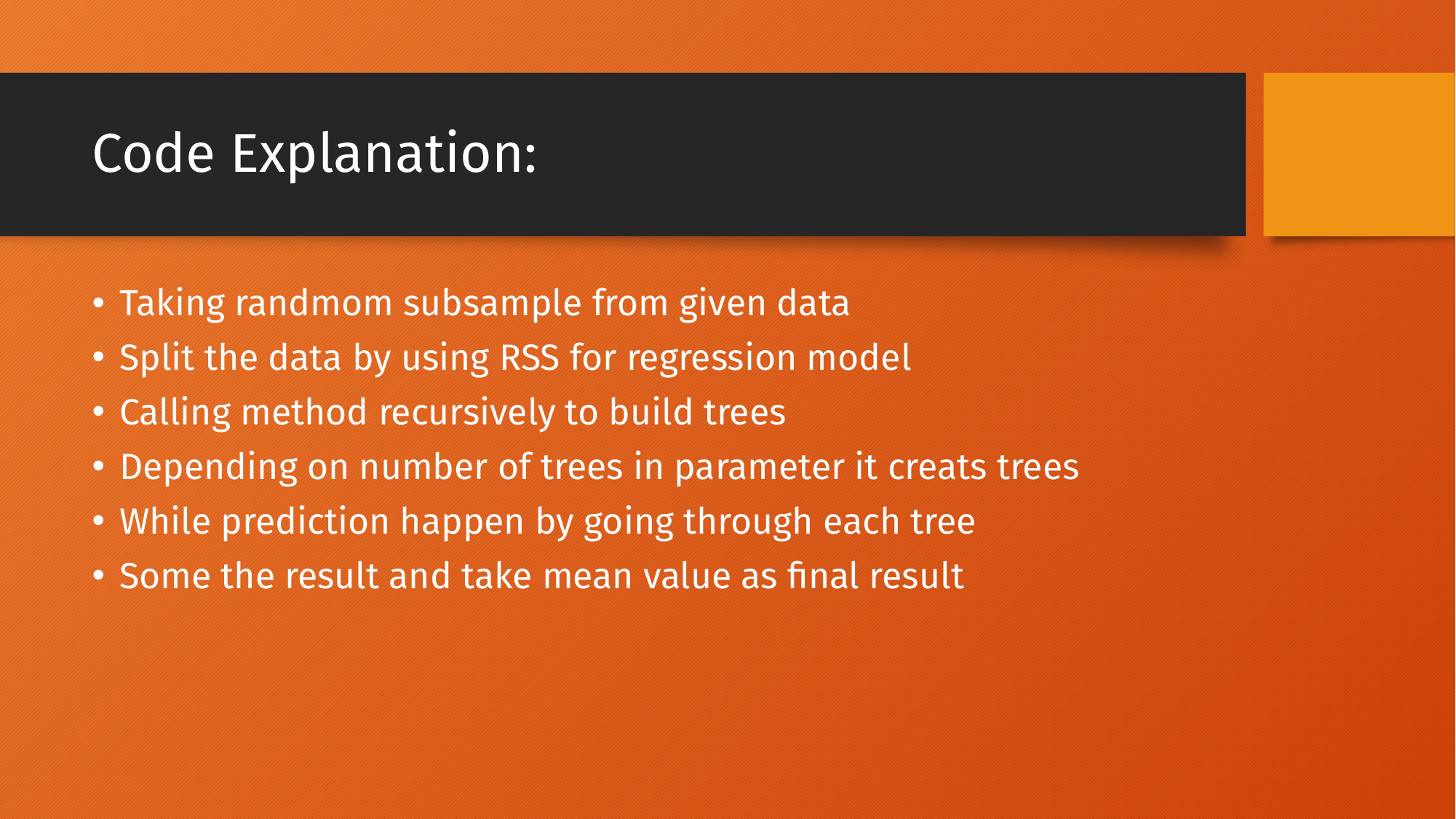

# Code Explanation:
Taking randmom subsample from given data
Split the data by using RSS for regression model
Calling method recursively to build trees
Depending on number of trees in parameter it creats trees
While prediction happen by going through each tree
Some the result and take mean value as final result